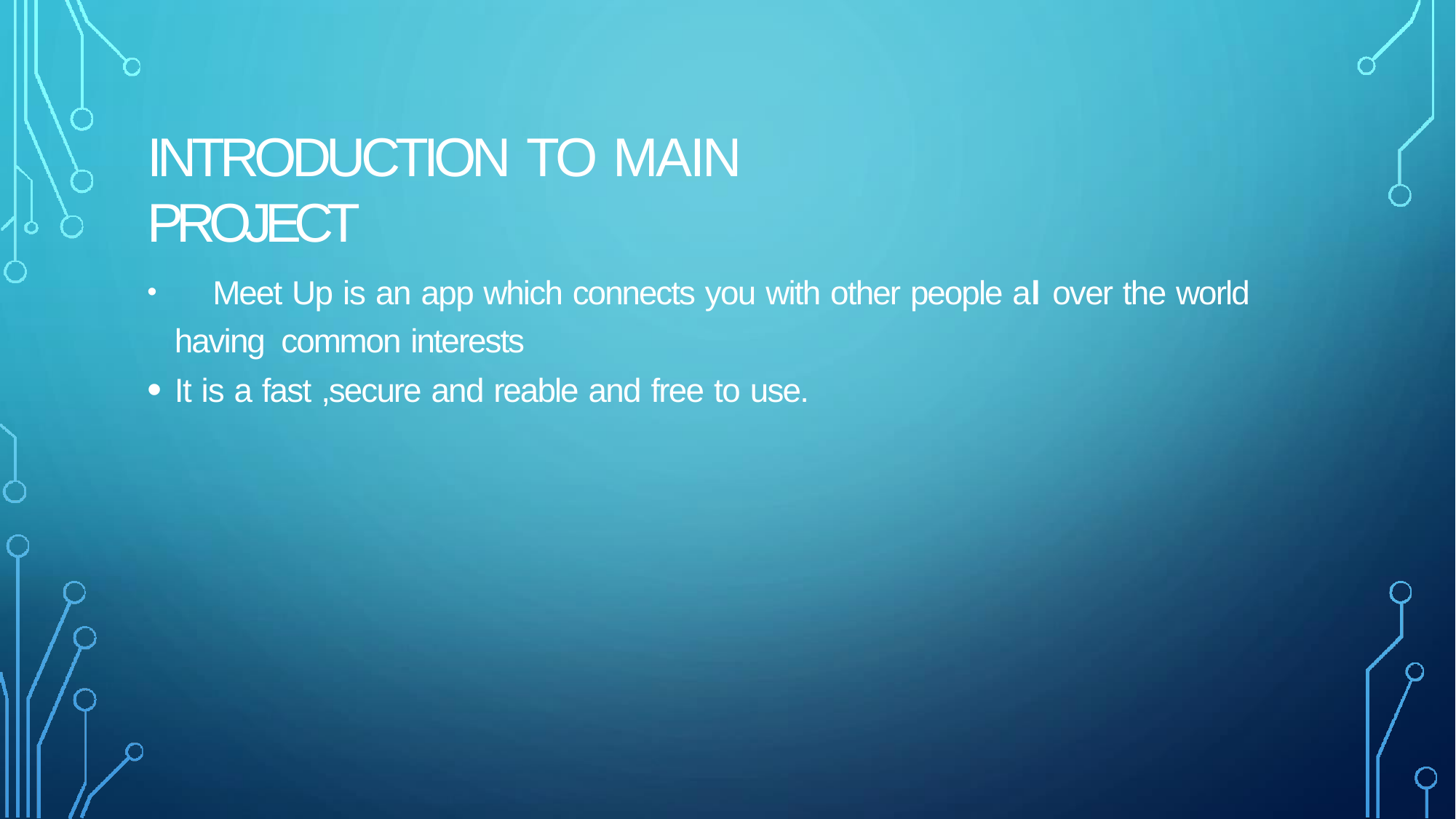

# INTRODUCTION TO MAIN PROJECT
	Meet Up is an app which connects you with other people al over the world having  common interests
It is a fast ,secure and reable and free to use.